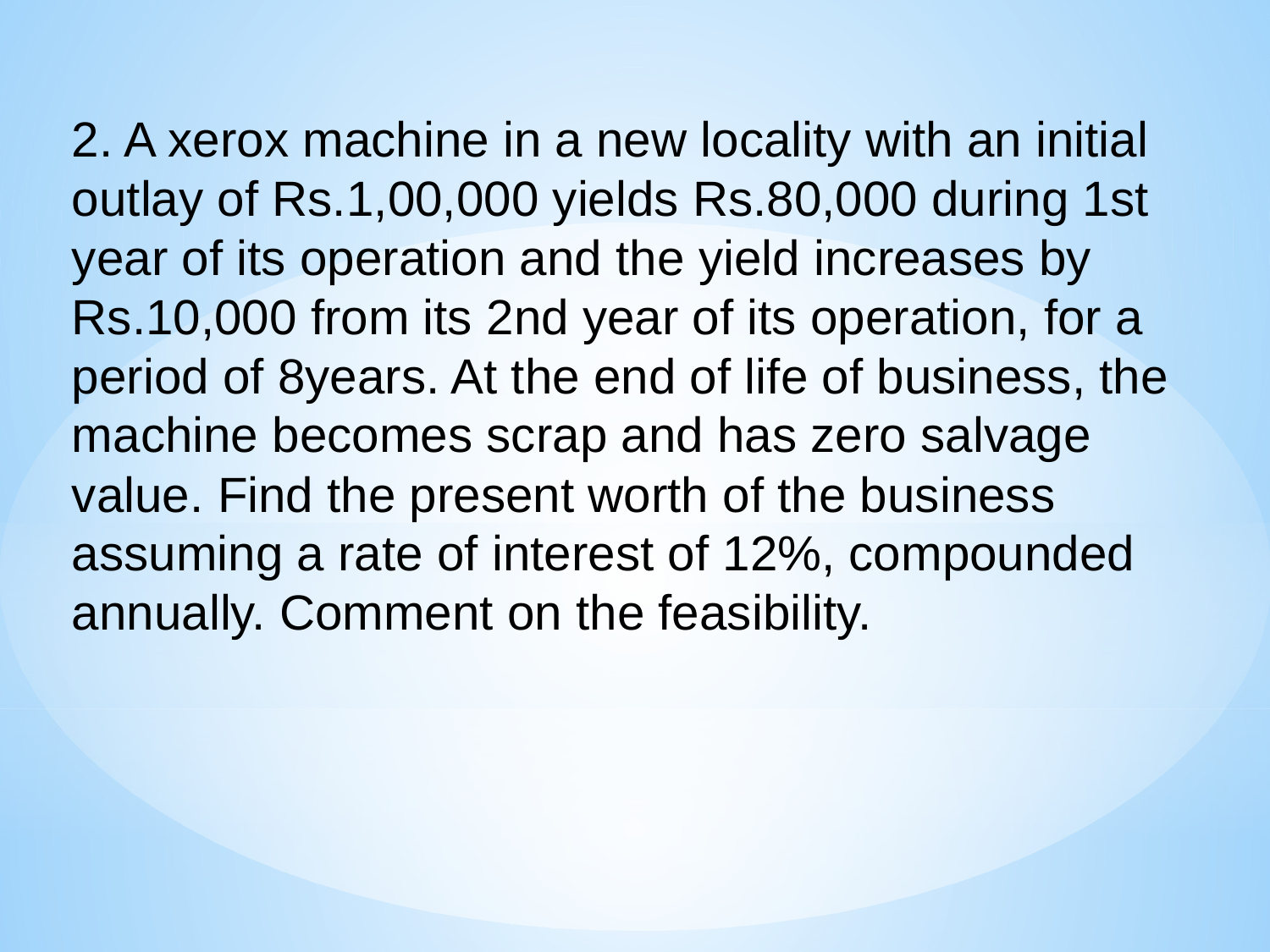

2. A xerox machine in a new locality with an initial outlay of Rs.1,00,000 yields Rs.80,000 during 1st year of its operation and the yield increases by Rs.10,000 from its 2nd year of its operation, for a period of 8years. At the end of life of business, the machine becomes scrap and has zero salvage value. Find the present worth of the business assuming a rate of interest of 12%, compounded annually. Comment on the feasibility.